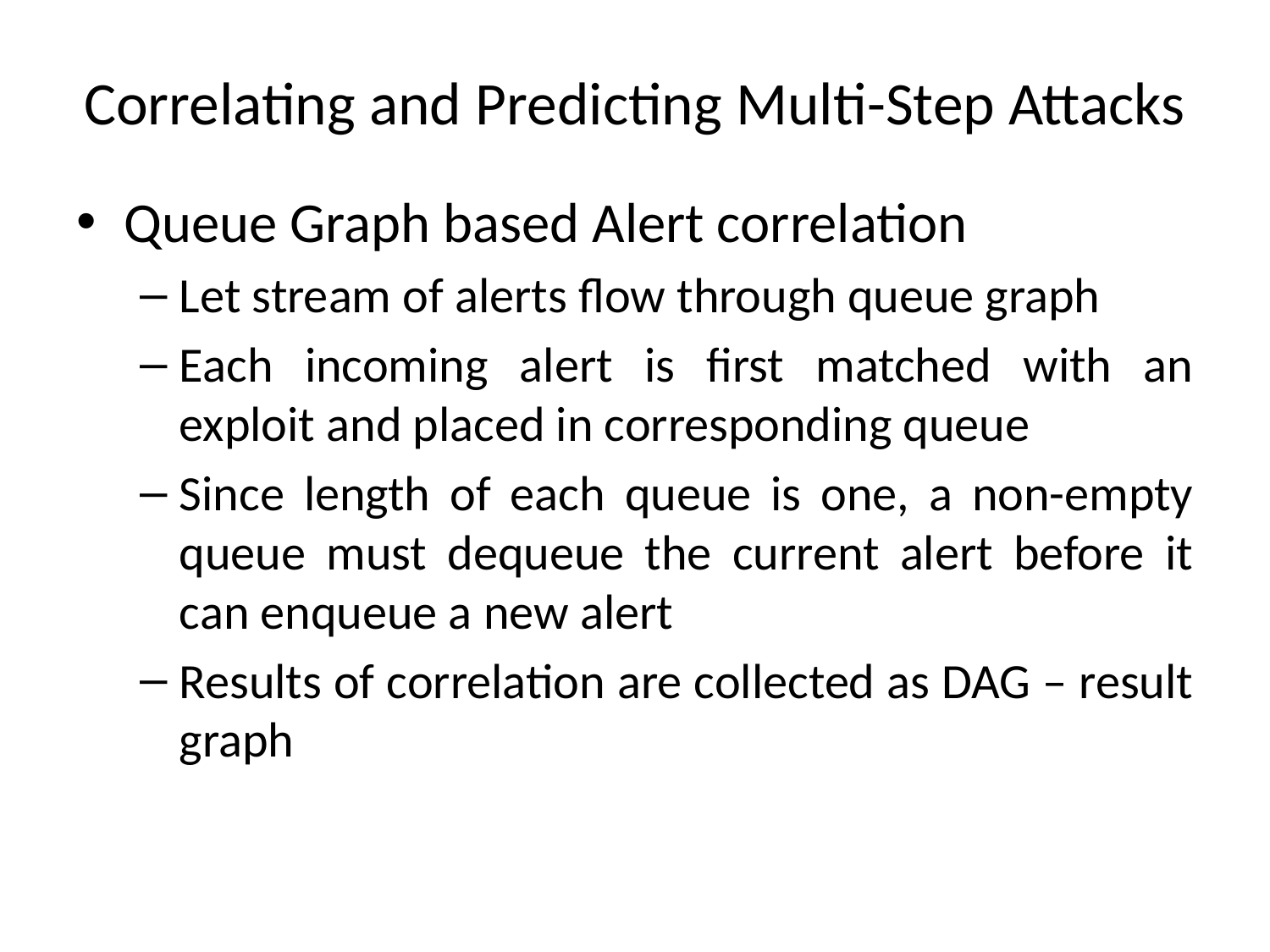

# Correlating and Predicting Multi-Step Attacks
Queue Graph based Alert correlation
Let stream of alerts flow through queue graph
Each incoming alert is first matched with an exploit and placed in corresponding queue
Since length of each queue is one, a non-empty queue must dequeue the current alert before it can enqueue a new alert
Results of correlation are collected as DAG – result graph